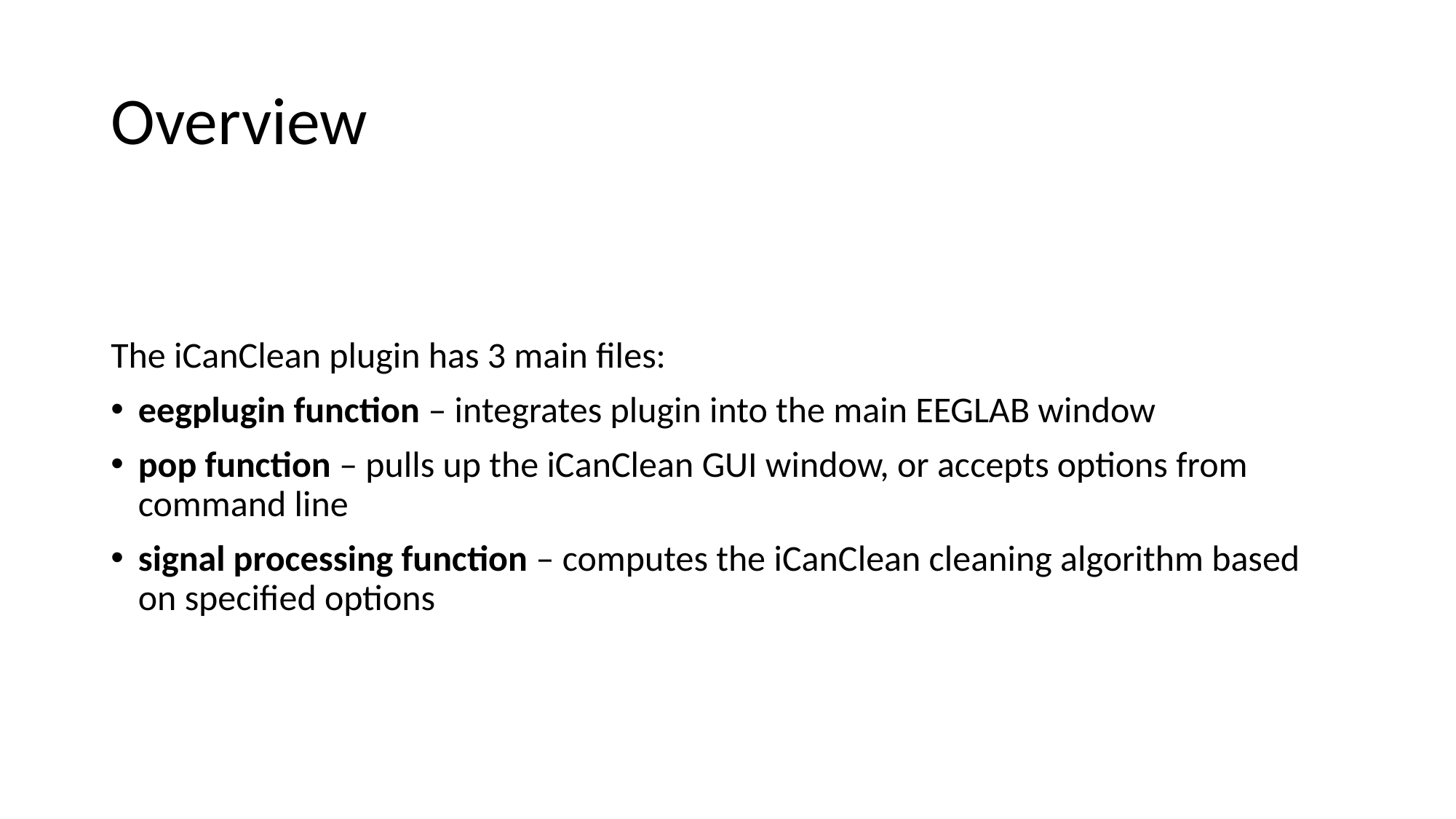

# Overview

The iCanClean plugin has 3 main files:
eegplugin function – integrates plugin into the main EEGLAB window
pop function – pulls up the iCanClean GUI window, or accepts options from command line
signal processing function – computes the iCanClean cleaning algorithm based on specified options